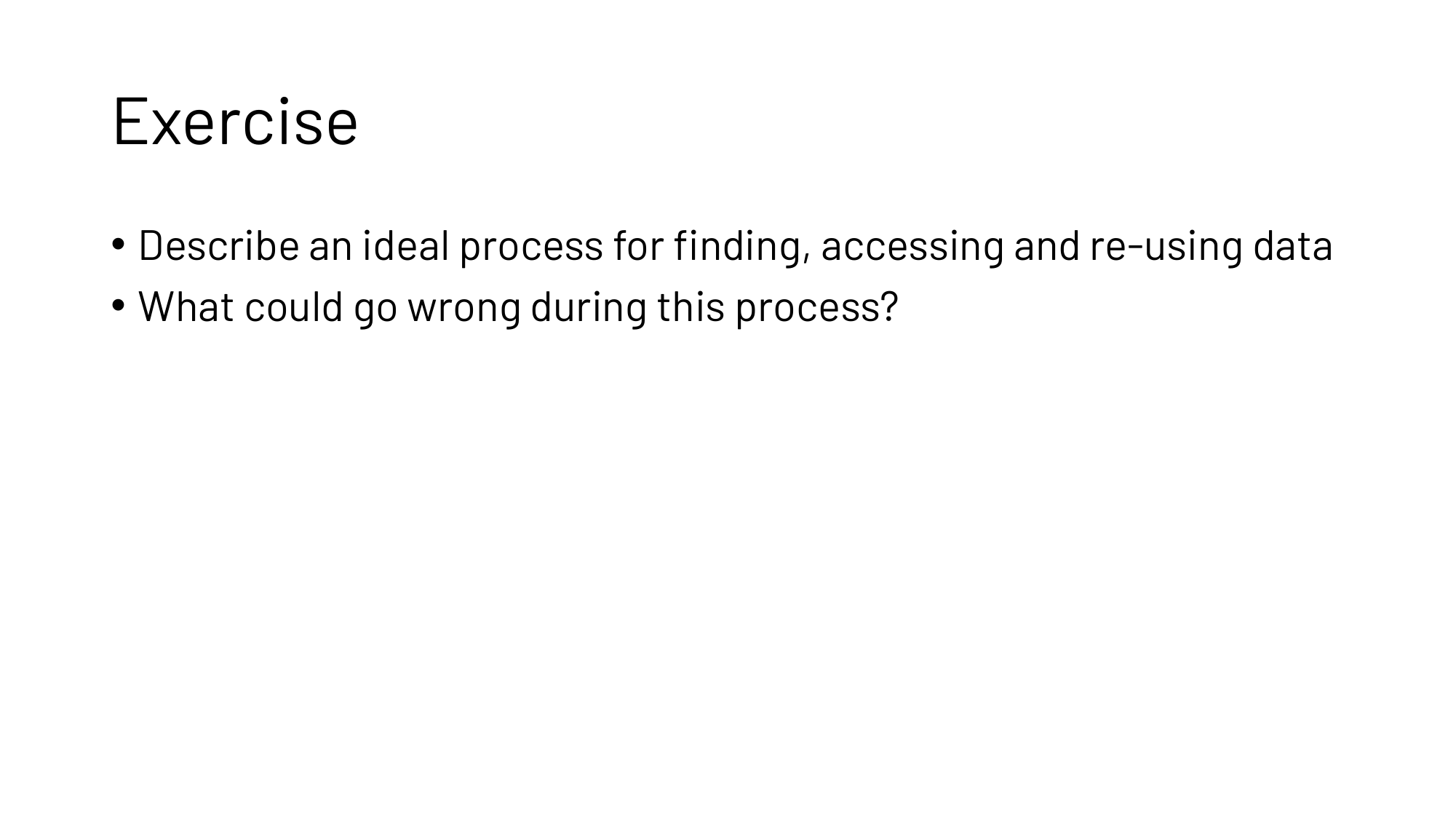

# Exercise
Describe an ideal process for finding, accessing and re-using data
What could go wrong during this process?